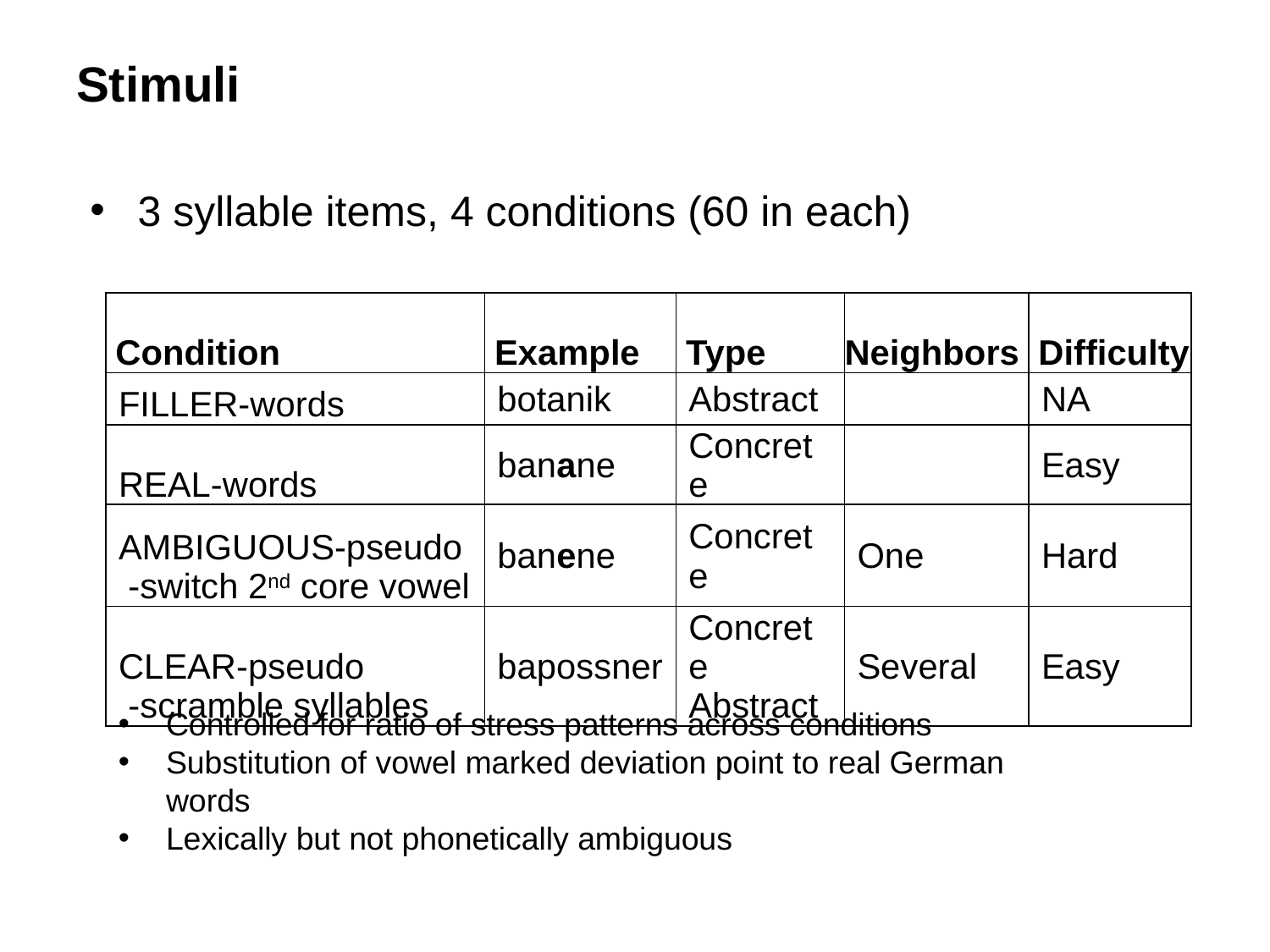

# Stimuli
3 syllable items, 4 conditions (60 in each)
| Condition | Example | Type | Neighbors | Difficulty |
| --- | --- | --- | --- | --- |
| FILLER-words | botanik | Abstract |  | NA |
| REAL-words | banane | Concrete |  | Easy |
| AMBIGUOUS-pseudo -switch 2nd core vowel | banene | Concrete | One | Hard |
| CLEAR-pseudo -scramble syllables | bapossner | Concrete Abstract | Several | Easy |
Controlled for ratio of stress patterns across conditions
Substitution of vowel marked deviation point to real German words
Lexically but not phonetically ambiguous